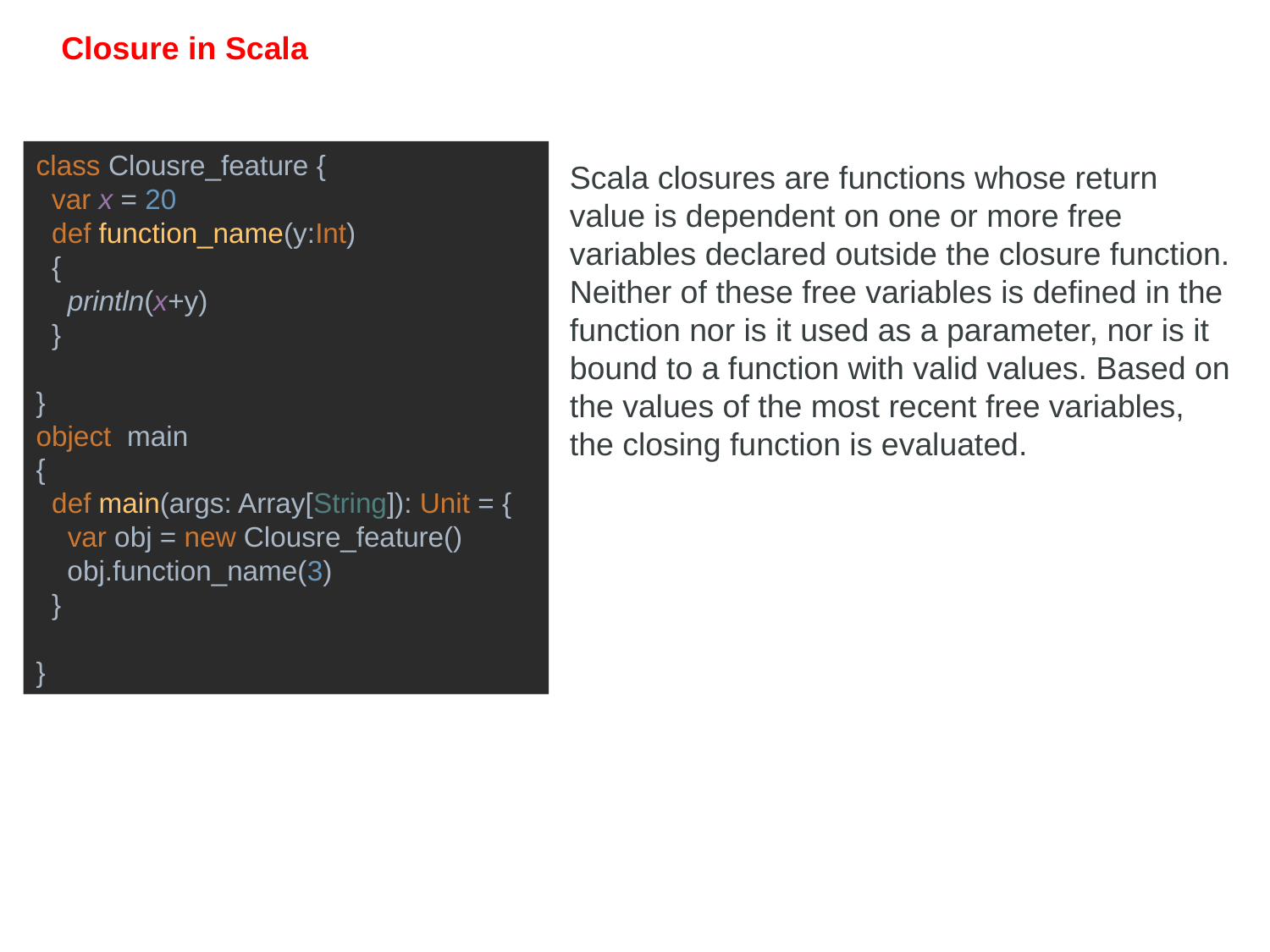

Closure in Scala
class Clousre_feature {
  var x = 20
  def function_name(y:Int)
  {
    println(x+y)
  }
}
object  main
{
  def main(args: Array[String]): Unit = {
    var obj = new Clousre_feature()
    obj.function_name(3)
  }
}
Scala closures are functions whose return value is dependent on one or more free variables declared outside the closure function. Neither of these free variables is defined in the function nor is it used as a parameter, nor is it bound to a function with valid values. Based on the values of the most recent free variables, the closing function is evaluated.